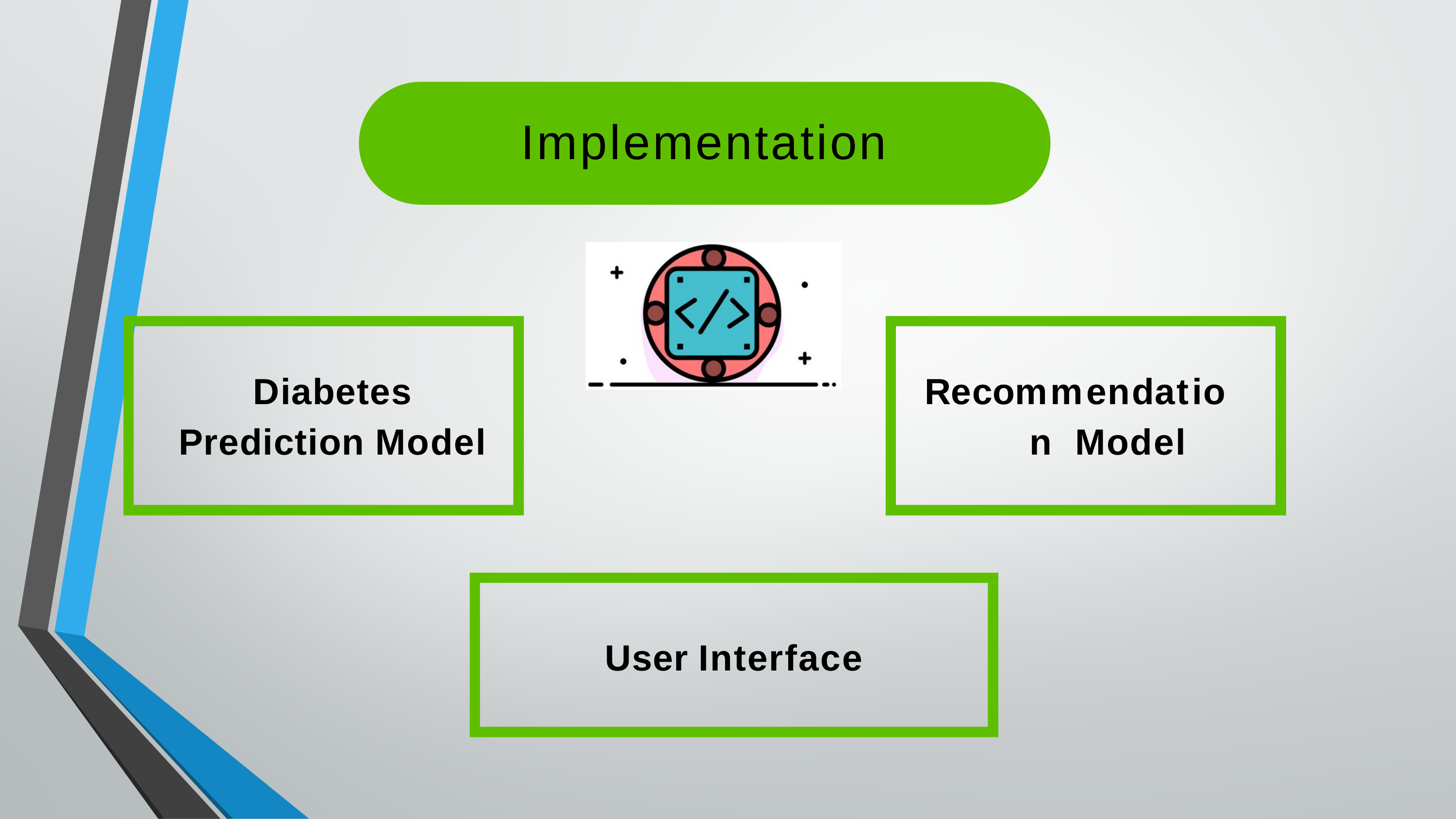

# Implementation

Diabetes  Prediction Model
Recommendation  Model

User Interface